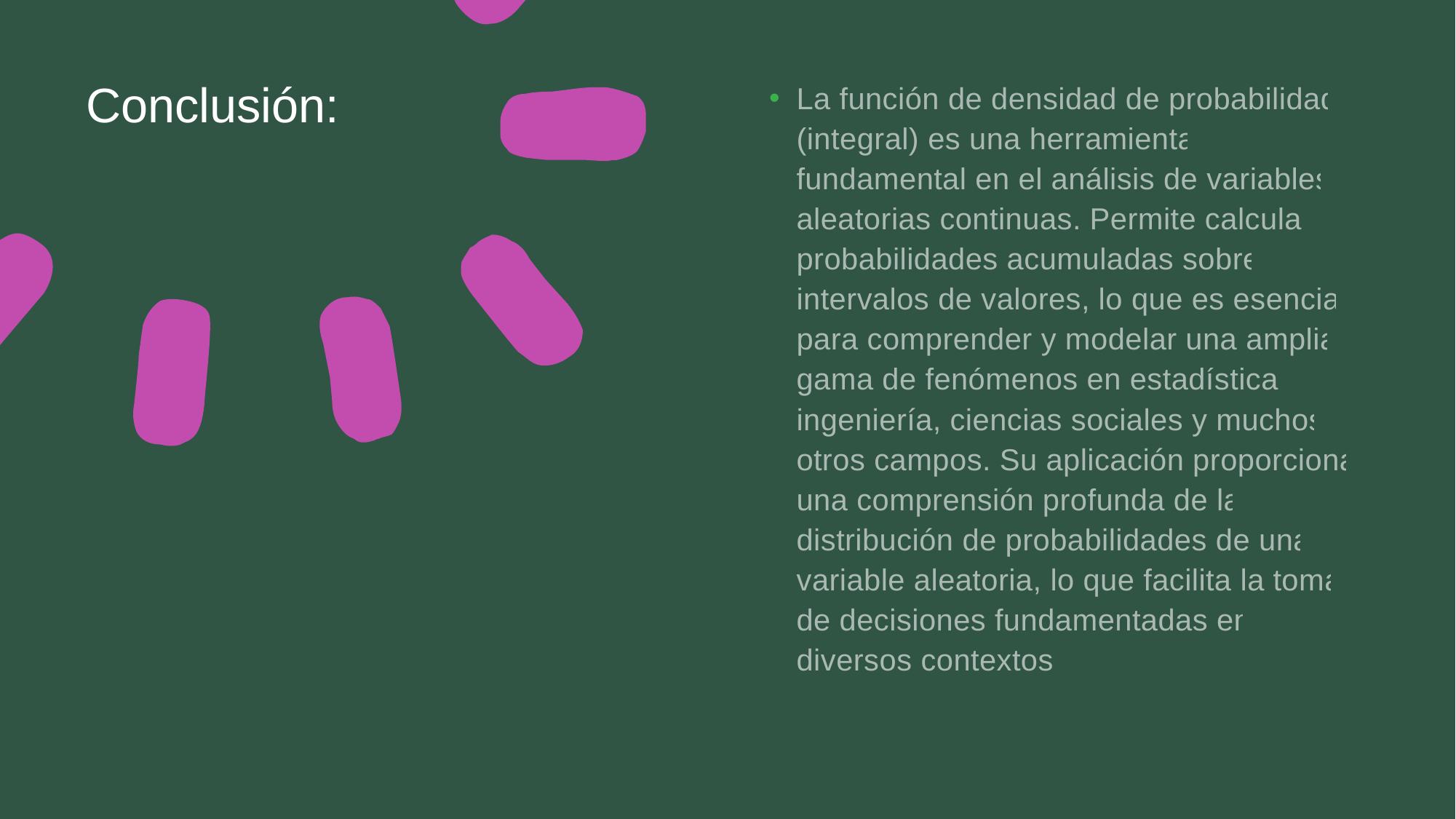

# Conclusión:
La función de densidad de probabilidad (integral) es una herramienta fundamental en el análisis de variables aleatorias continuas. Permite calcular probabilidades acumuladas sobre intervalos de valores, lo que es esencial para comprender y modelar una amplia gama de fenómenos en estadística, ingeniería, ciencias sociales y muchos otros campos. Su aplicación proporciona una comprensión profunda de la distribución de probabilidades de una variable aleatoria, lo que facilita la toma de decisiones fundamentadas en diversos contextos.